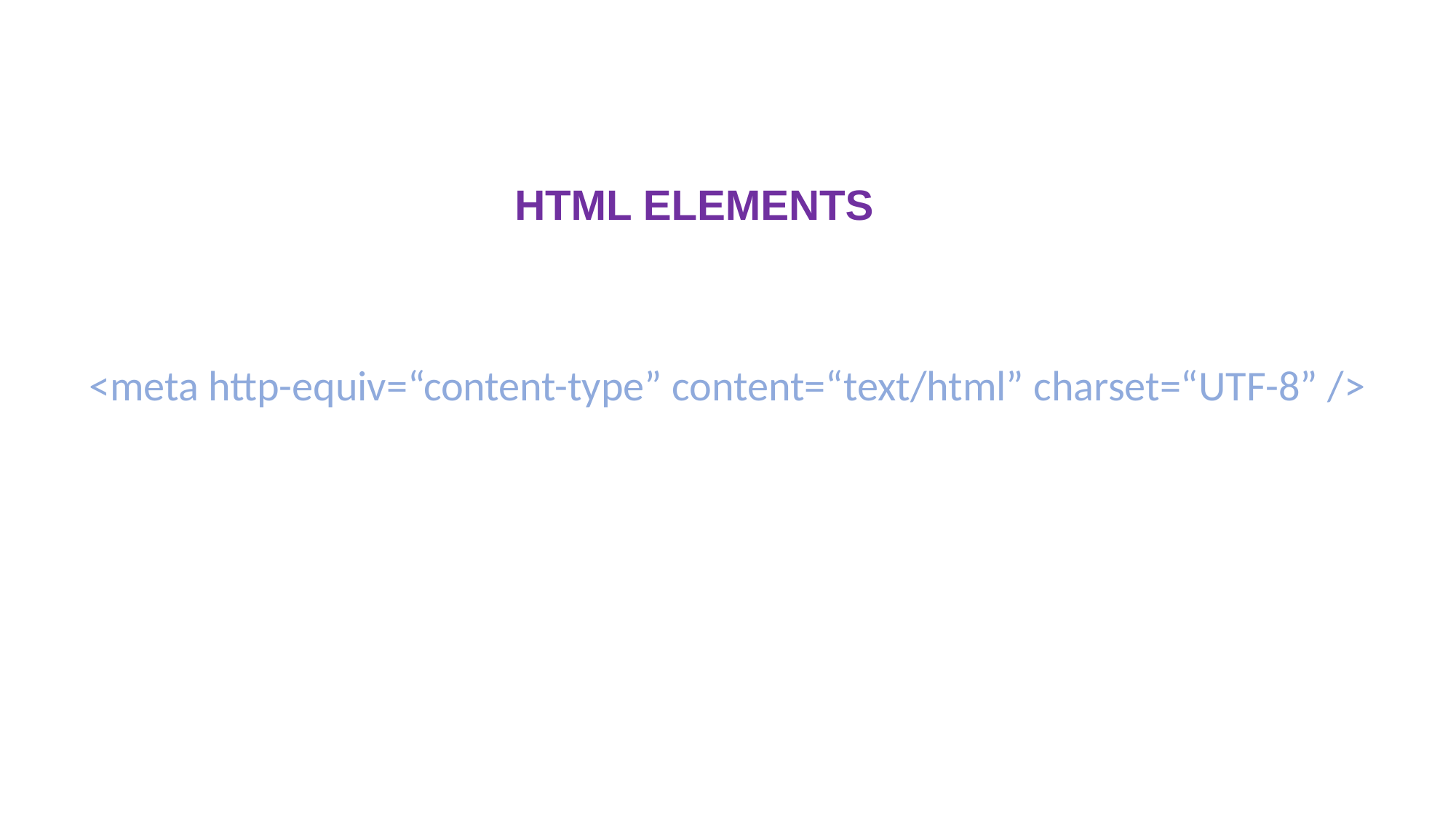

HTML ELEMENTS
<meta http-equiv=“content-type” content=“text/html” charset=“UTF-8” />